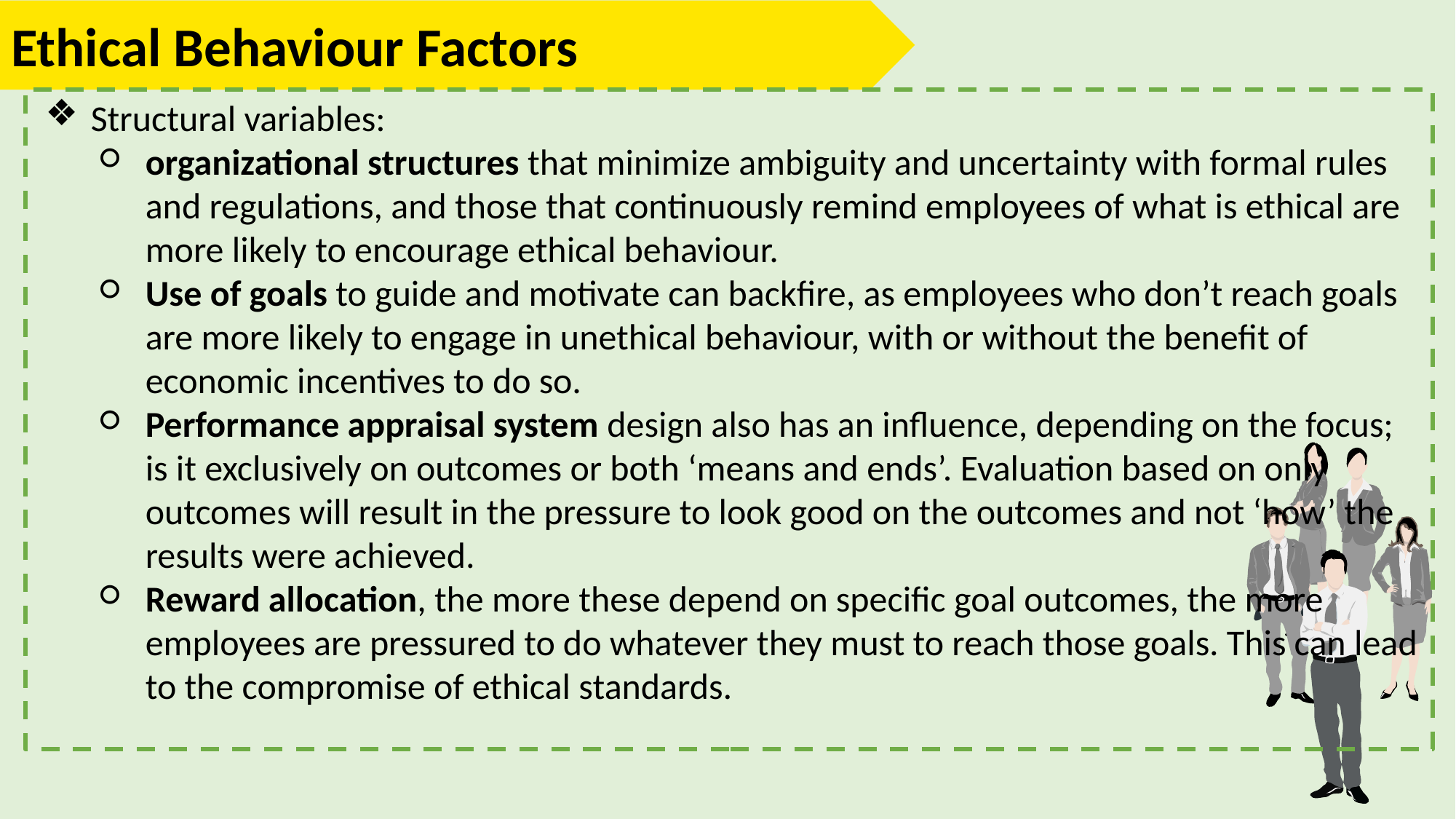

Ethical Behaviour Factors
Structural variables:
organizational structures that minimize ambiguity and uncertainty with formal rules and regulations, and those that continuously remind employees of what is ethical are more likely to encourage ethical behaviour.
Use of goals to guide and motivate can backfire, as employees who don’t reach goals are more likely to engage in unethical behaviour, with or without the benefit of economic incentives to do so.
Performance appraisal system design also has an influence, depending on the focus; is it exclusively on outcomes or both ‘means and ends’. Evaluation based on only outcomes will result in the pressure to look good on the outcomes and not ‘how’ the results were achieved.
Reward allocation, the more these depend on specific goal outcomes, the more employees are pressured to do whatever they must to reach those goals. This can lead to the compromise of ethical standards.